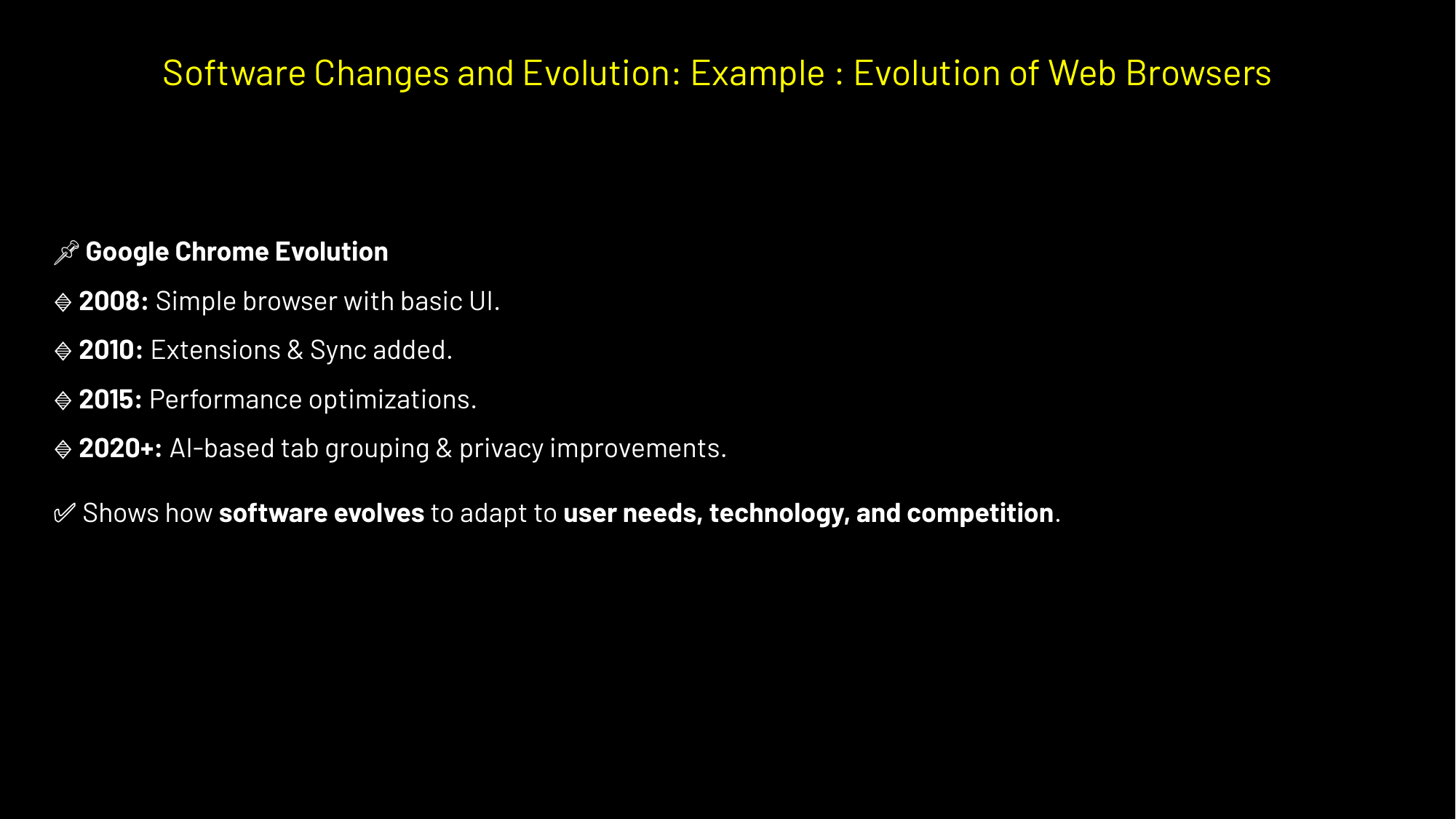

# Software Changes and Evolution: Example : Evolution of Web Browsers
📌 Google Chrome Evolution
🔹 2008: Simple browser with basic UI.
🔹 2010: Extensions & Sync added.
🔹 2015: Performance optimizations.
🔹 2020+: AI-based tab grouping & privacy improvements.
✅ Shows how software evolves to adapt to user needs, technology, and competition.